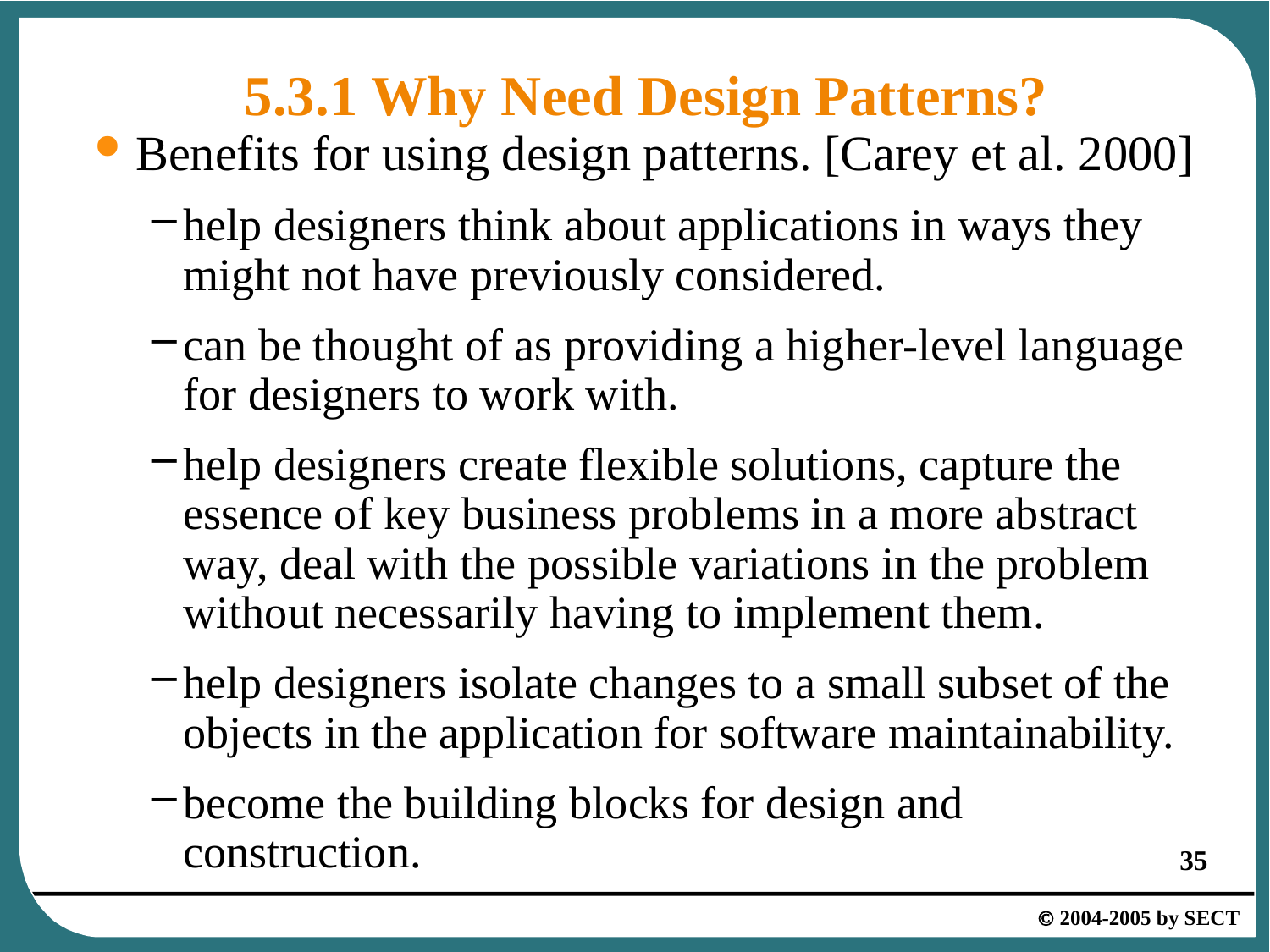

# 5.3.1 Why Need Design Patterns?
Benefits for using design patterns. [Carey et al. 2000]
help designers think about applications in ways they might not have previously considered.
can be thought of as providing a higher-level language for designers to work with.
help designers create flexible solutions, capture the essence of key business problems in a more abstract way, deal with the possible variations in the problem without necessarily having to implement them.
help designers isolate changes to a small subset of the objects in the application for software maintainability.
become the building blocks for design and construction.